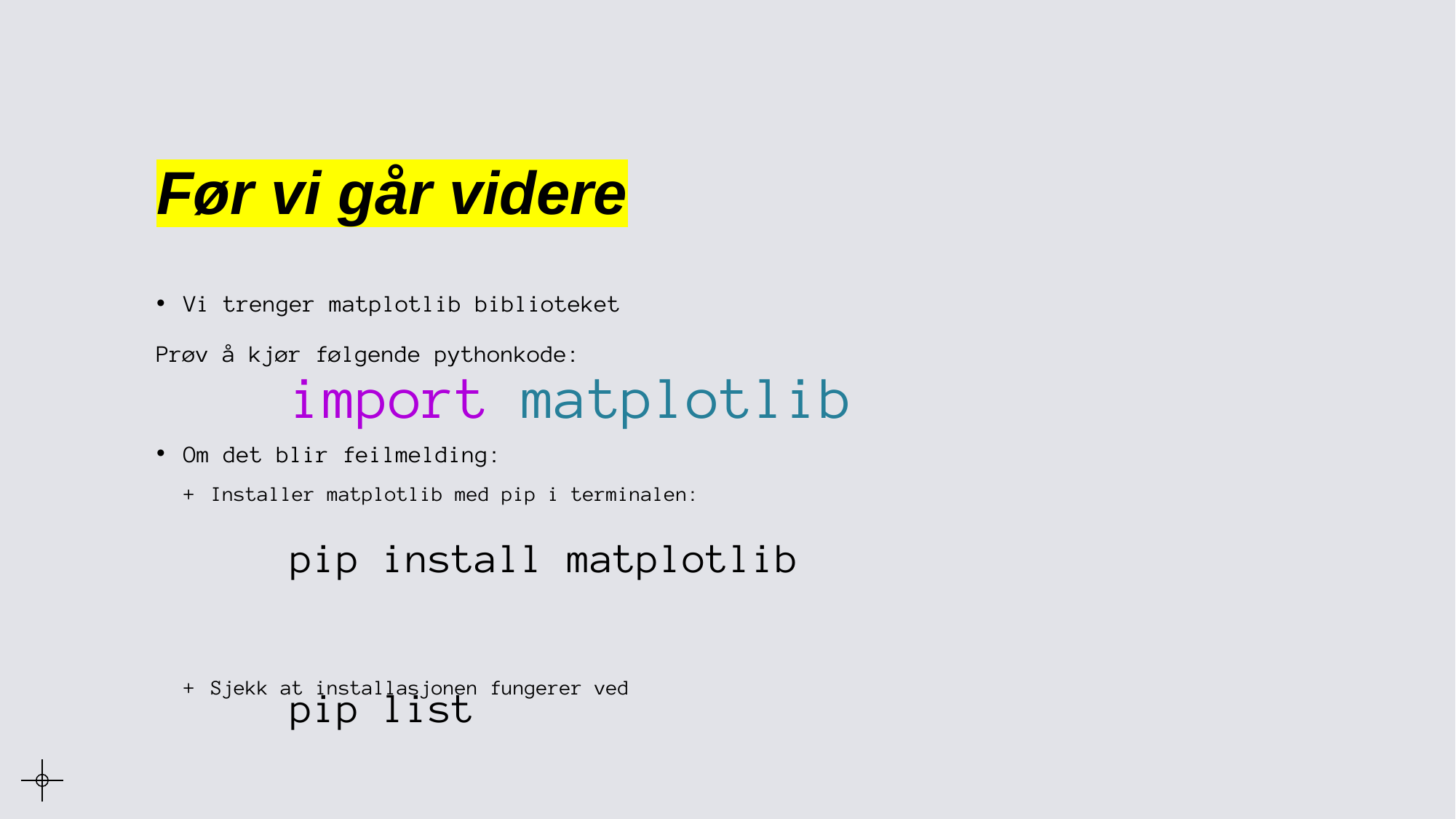

# Før vi går videre
Vi trenger matplotlib biblioteket
Prøv å kjør følgende pythonkode:

Om det blir feilmelding:
Installer matplotlib med pip i terminalen:

Sjekk at installasjonen fungerer ved

Og kjør programmet på nytt

import matplotlib
pip install matplotlib
pip list